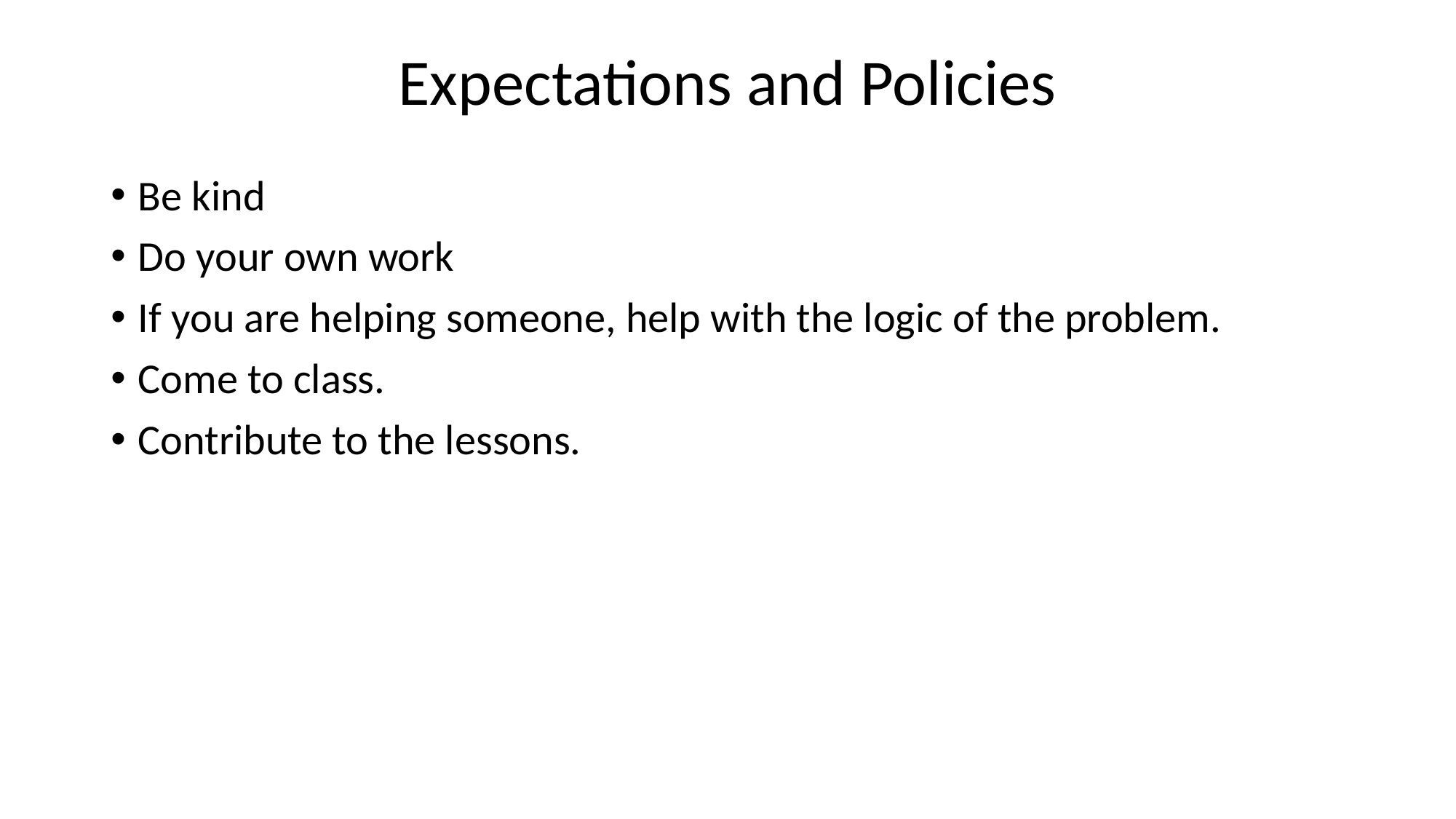

# Expectations and Policies
Be kind
Do your own work
If you are helping someone, help with the logic of the problem.
Come to class.
Contribute to the lessons.